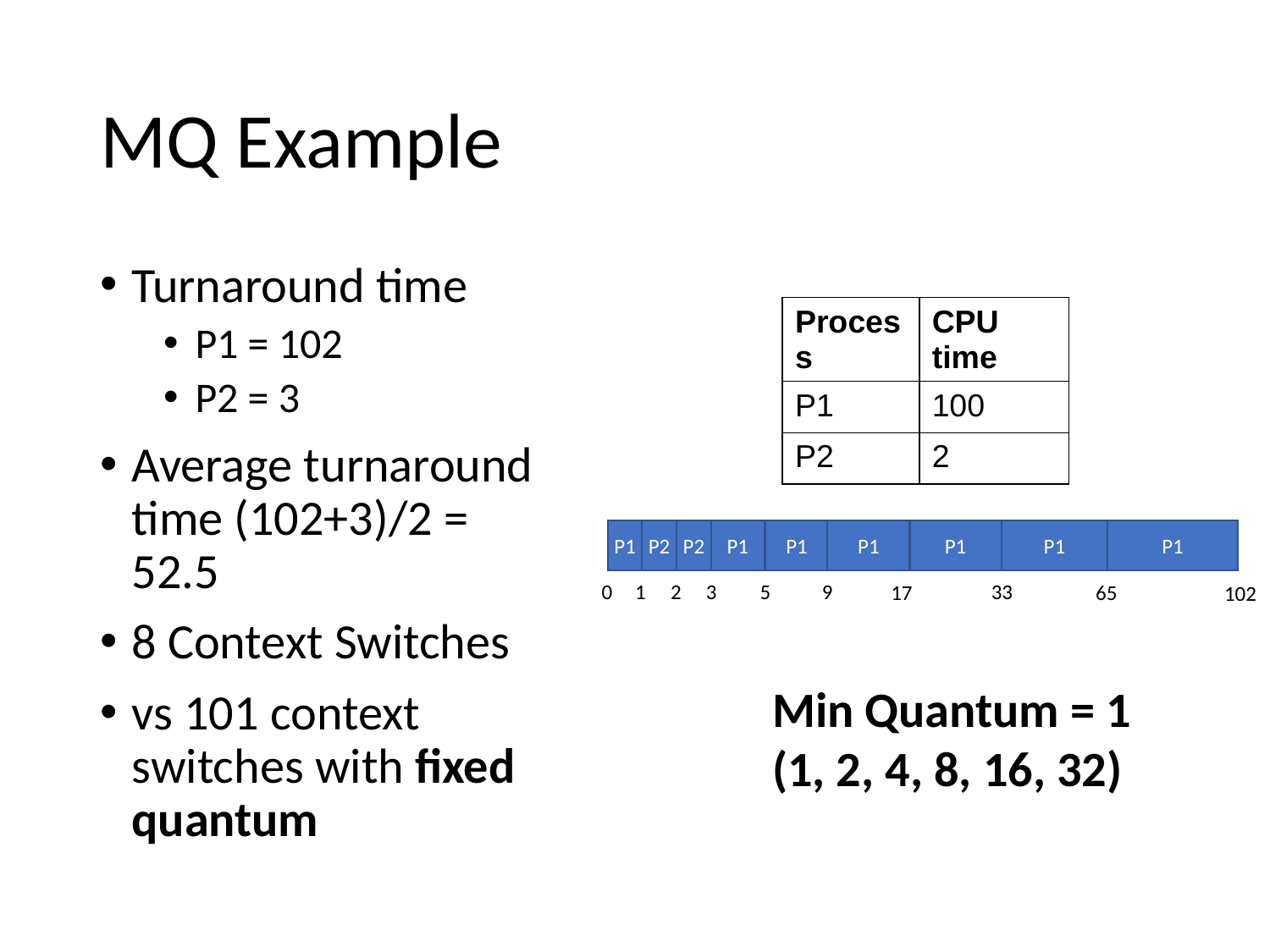

# MQ Example
Turnaround time
P1 = 102
P2 = 3
Average turnaround time (102+3)/2 = 52.5
8 Context Switches
vs 101 context switches with fixed quantum
| Process | CPU time |
| --- | --- |
| P1 | 100 |
| P2 | 2 |
P1
0
1
P2
2
P2
3
P1
5
P1
9
P1
17
P1
33
P1
65
P1
102
Min Quantum = 1
(1, 2, 4, 8, 16, 32)